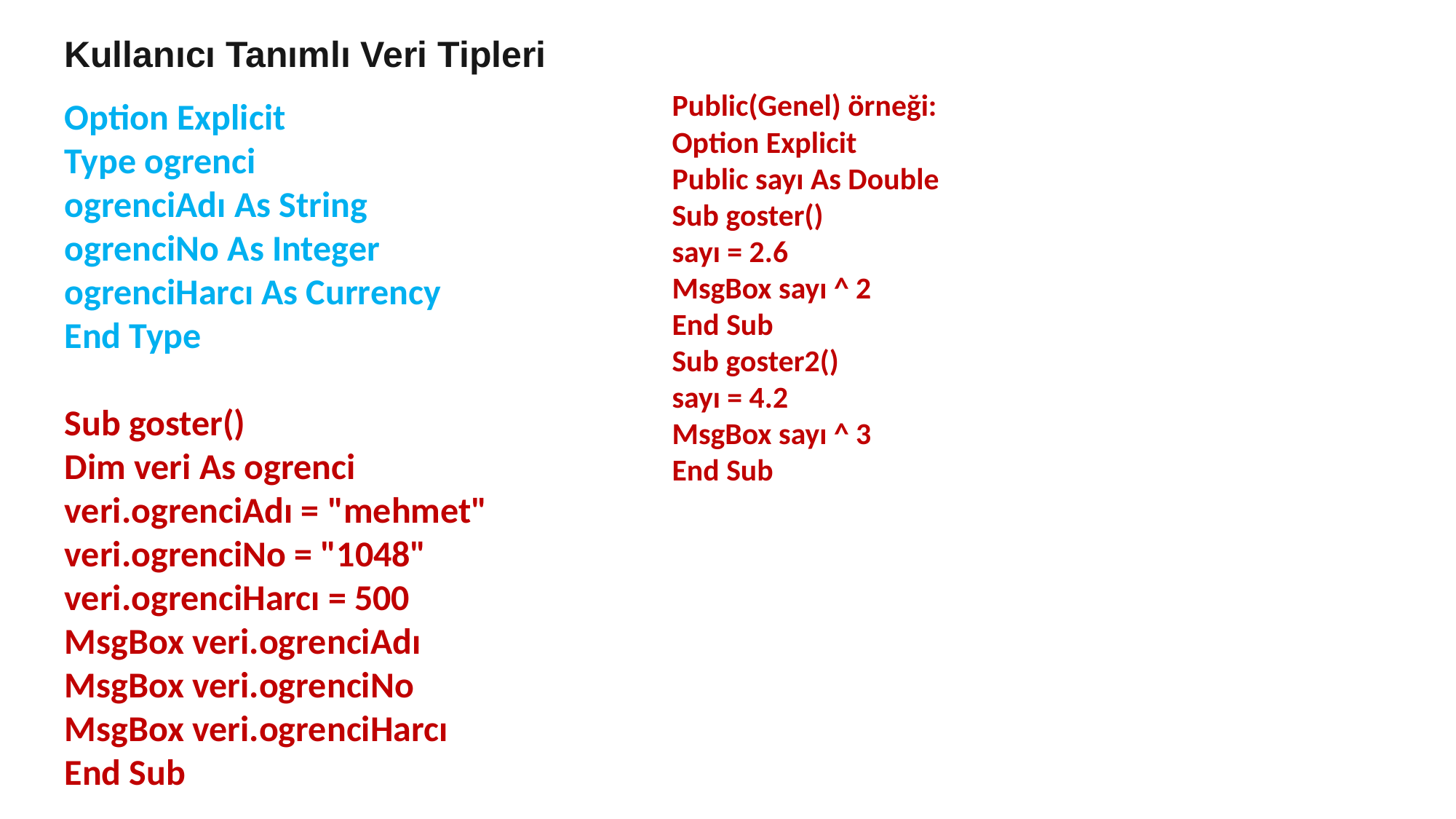

Kullanıcı Tanımlı Veri Tipleri
Public(Genel) örneği:
Option Explicit
Public sayı As Double
Sub goster()
sayı = 2.6
MsgBox sayı ^ 2
End Sub
Sub goster2()
sayı = 4.2
MsgBox sayı ^ 3
End Sub
Option Explicit
Type ogrenci
ogrenciAdı As String
ogrenciNo As Integer
ogrenciHarcı As Currency
End Type

Sub goster()
Dim veri As ogrenci
veri.ogrenciAdı = "mehmet"
veri.ogrenciNo = "1048"
veri.ogrenciHarcı = 500
MsgBox veri.ogrenciAdı
MsgBox veri.ogrenciNo
MsgBox veri.ogrenciHarcı
End Sub